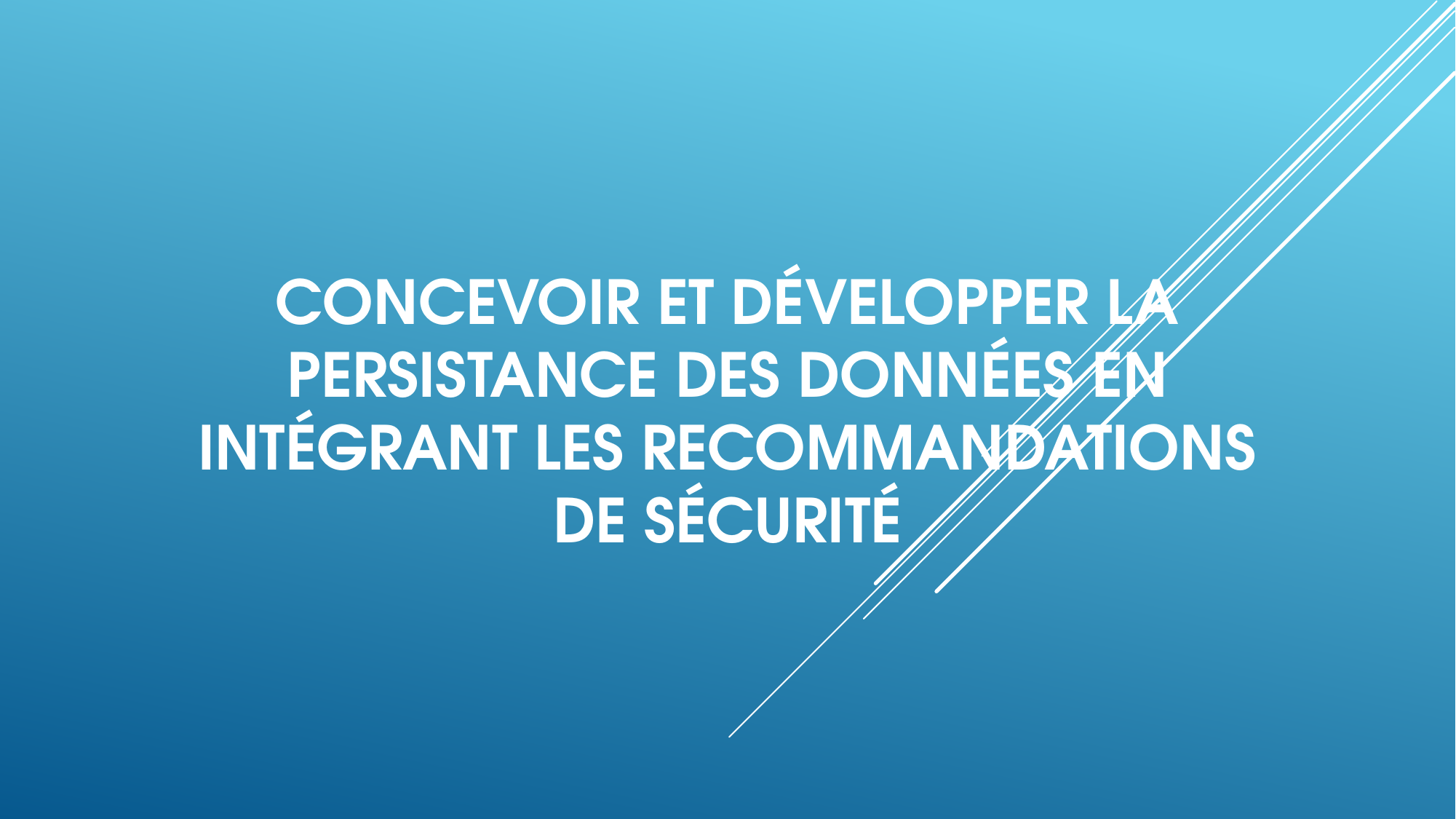

# Concevoir et développer la persistance des données en intégrant les recommandations de sécurité